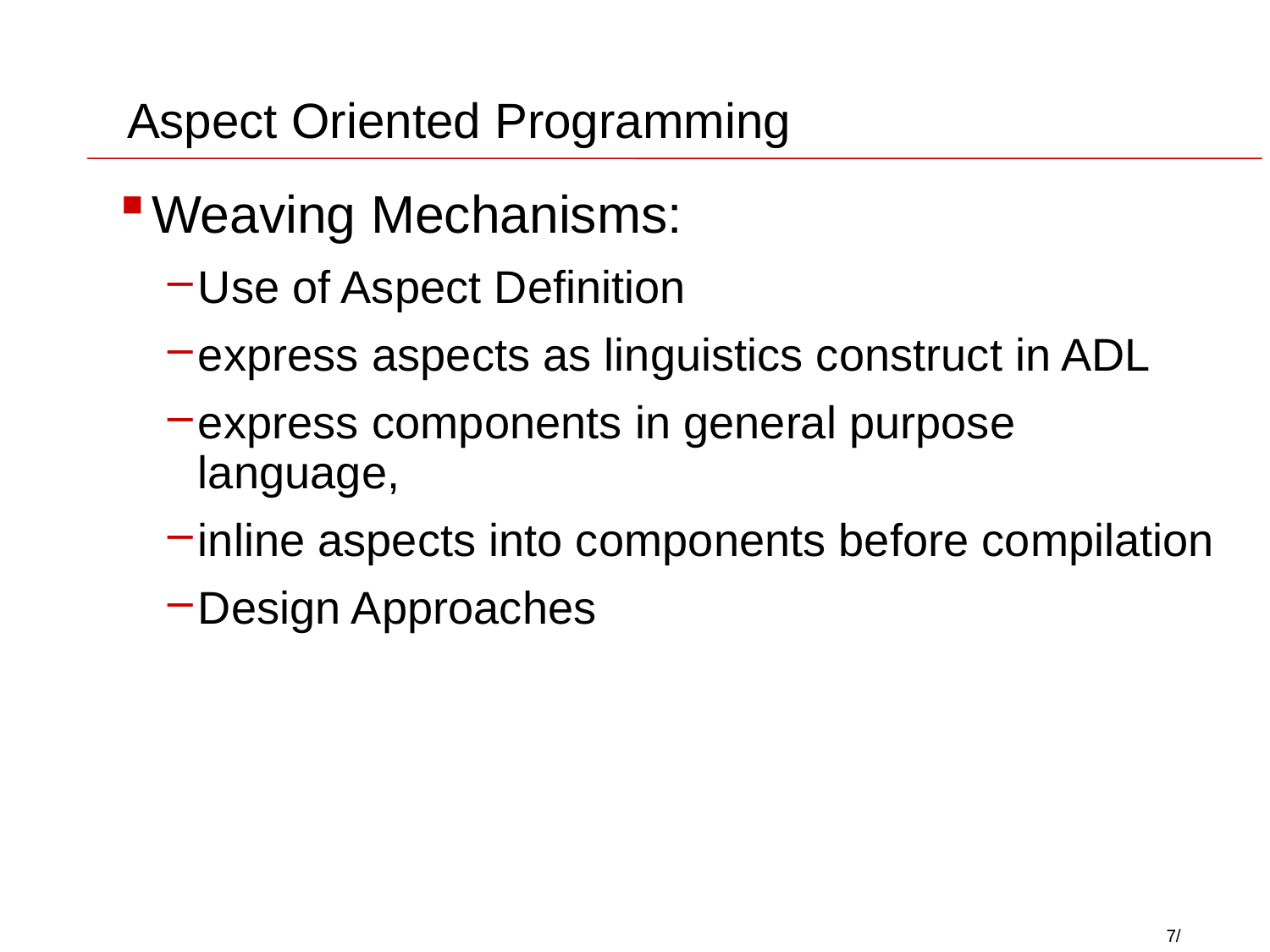

# Aspect Oriented Programming
Weaving Mechanisms:
Use of Aspect Definition
express aspects as linguistics construct in ADL
express components in general purpose language,
inline aspects into components before compilation
Design Approaches
7/